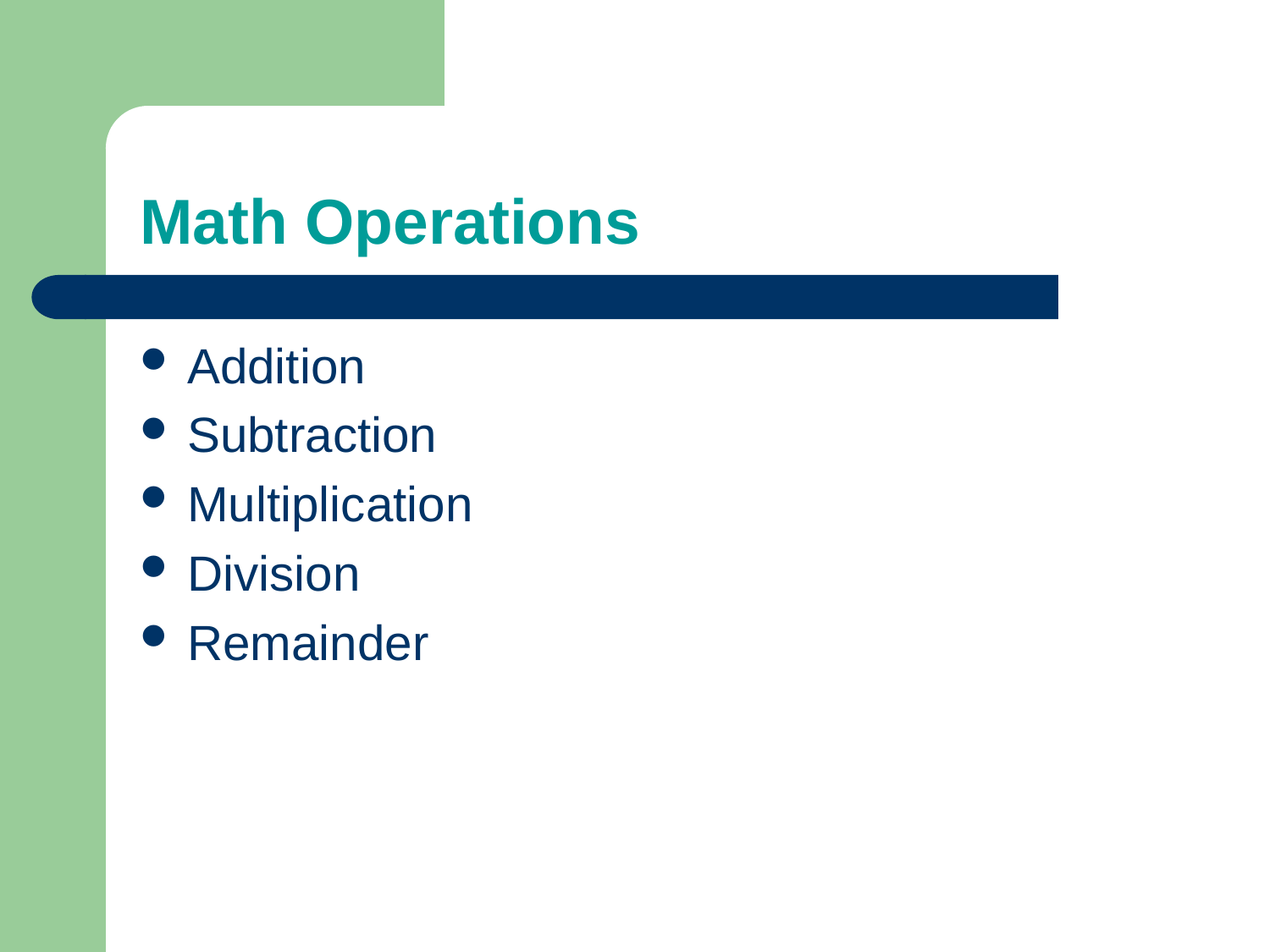

# Math Operations
Addition
Subtraction
Multiplication
Division
Remainder